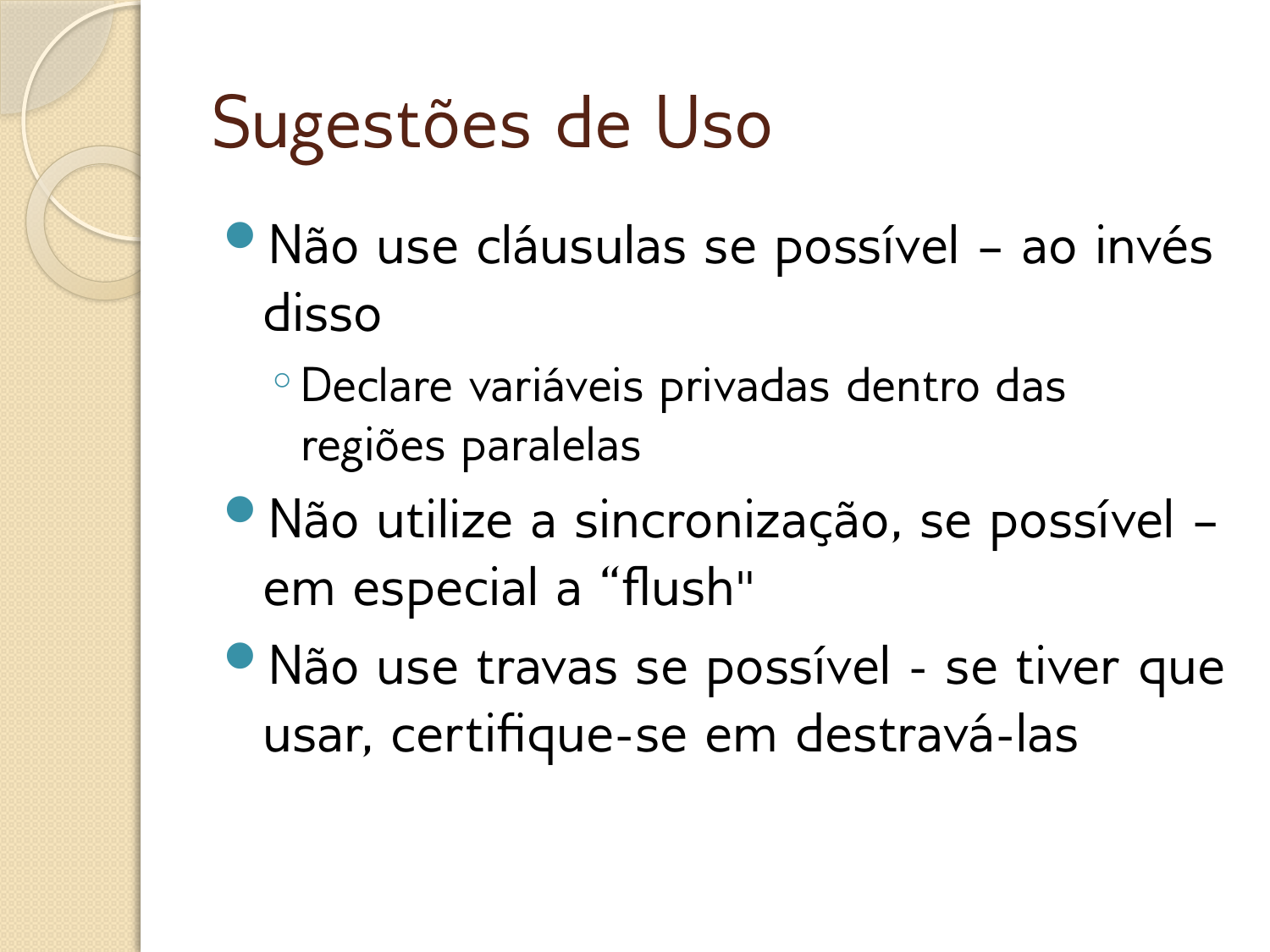

# Sugestões de Uso
Não use cláusulas se possível – ao invés disso
Declare variáveis privadas dentro das regiões paralelas
Não utilize a sincronização, se possível – em especial a “flush"
Não use travas se possível - se tiver que usar, certifique-se em destravá-las